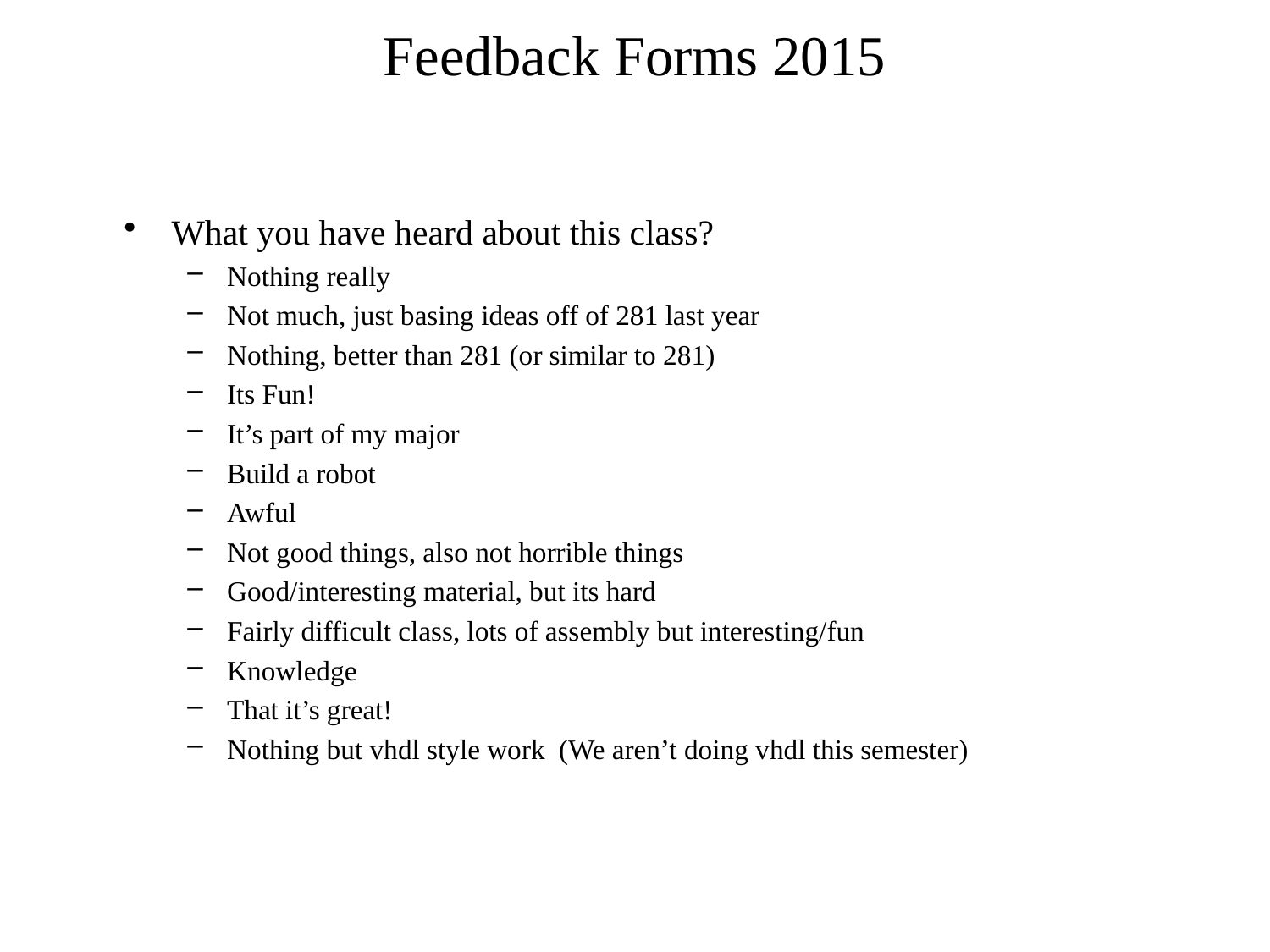

# Feedback Forms 2015
What you have heard about this class?
Nothing really
Not much, just basing ideas off of 281 last year
Nothing, better than 281 (or similar to 281)
Its Fun!
It’s part of my major
Build a robot
Awful
Not good things, also not horrible things
Good/interesting material, but its hard
Fairly difficult class, lots of assembly but interesting/fun
Knowledge
That it’s great!
Nothing but vhdl style work  (We aren’t doing vhdl this semester)

7